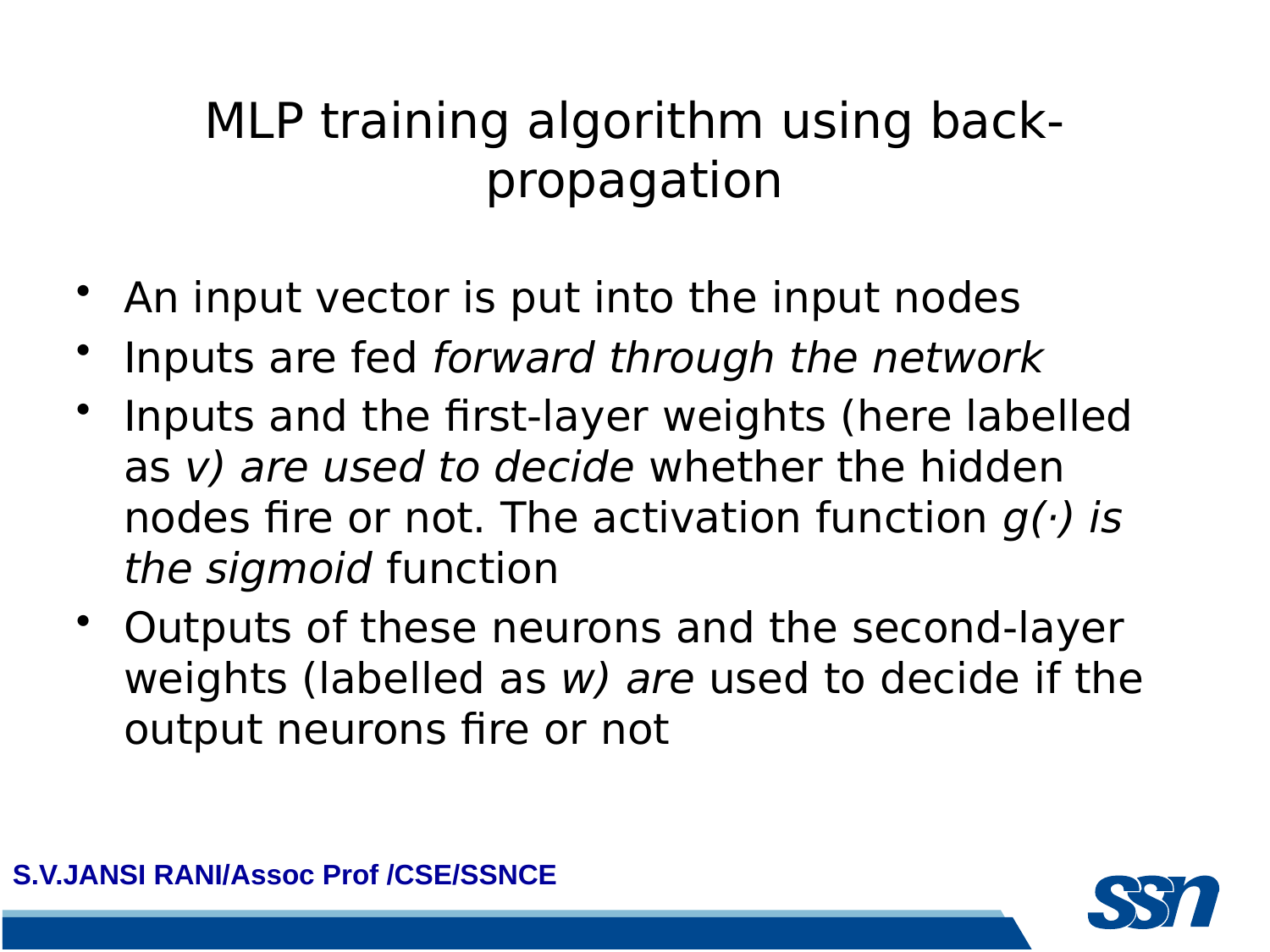

# MLP training algorithm using back-propagation
An input vector is put into the input nodes
Inputs are fed forward through the network
Inputs and the first-layer weights (here labelled as v) are used to decide whether the hidden nodes fire or not. The activation function g(·) is the sigmoid function
Outputs of these neurons and the second-layer weights (labelled as w) are used to decide if the output neurons fire or not